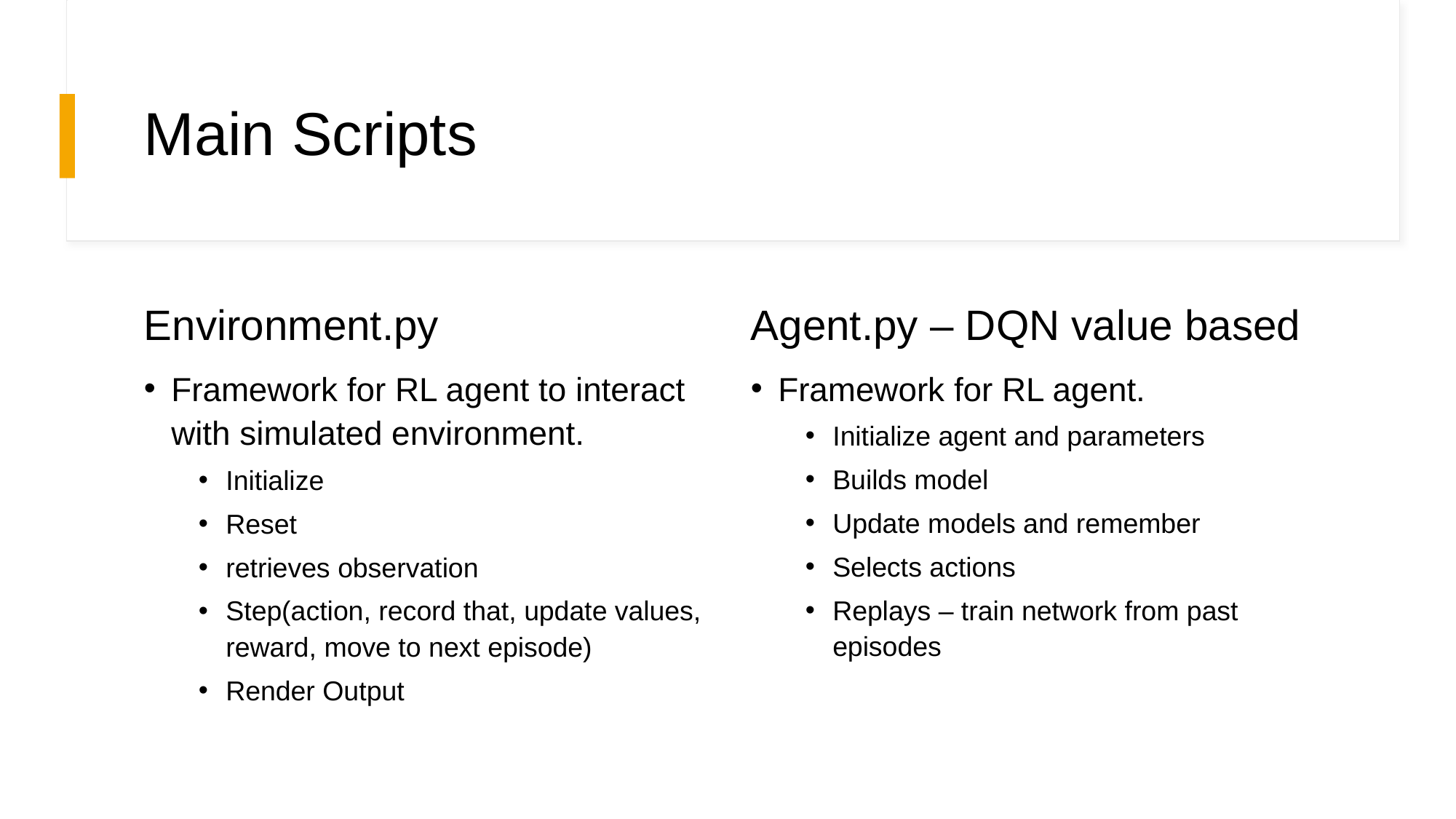

# Main Scripts
Environment.py
Framework for RL agent to interact with simulated environment.
Initialize
Reset
retrieves observation
Step(action, record that, update values, reward, move to next episode)
Render Output

Agent.py – DQN value based
Framework for RL agent.
Initialize agent and parameters
Builds model
Update models and remember
Selects actions
Replays – train network from past episodes